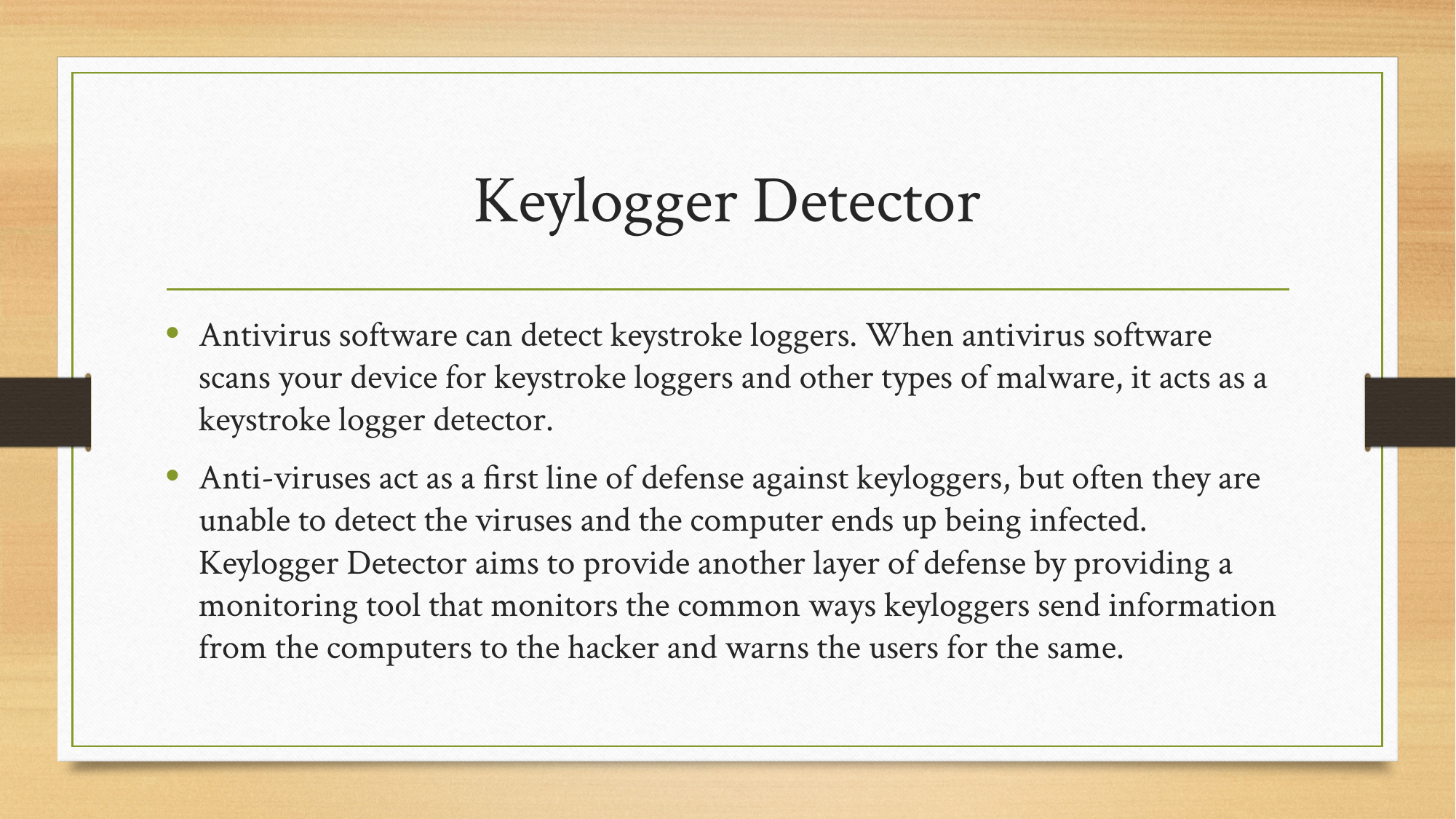

# Keylogger Detector
Antivirus software can detect keystroke loggers. When antivirus software scans your device for keystroke loggers and other types of malware, it acts as a keystroke logger detector.
Anti-viruses act as a first line of defense against keyloggers, but often they are unable to detect the viruses and the computer ends up being infected. Keylogger Detector aims to provide another layer of defense by providing a monitoring tool that monitors the common ways keyloggers send information from the computers to the hacker and warns the users for the same.